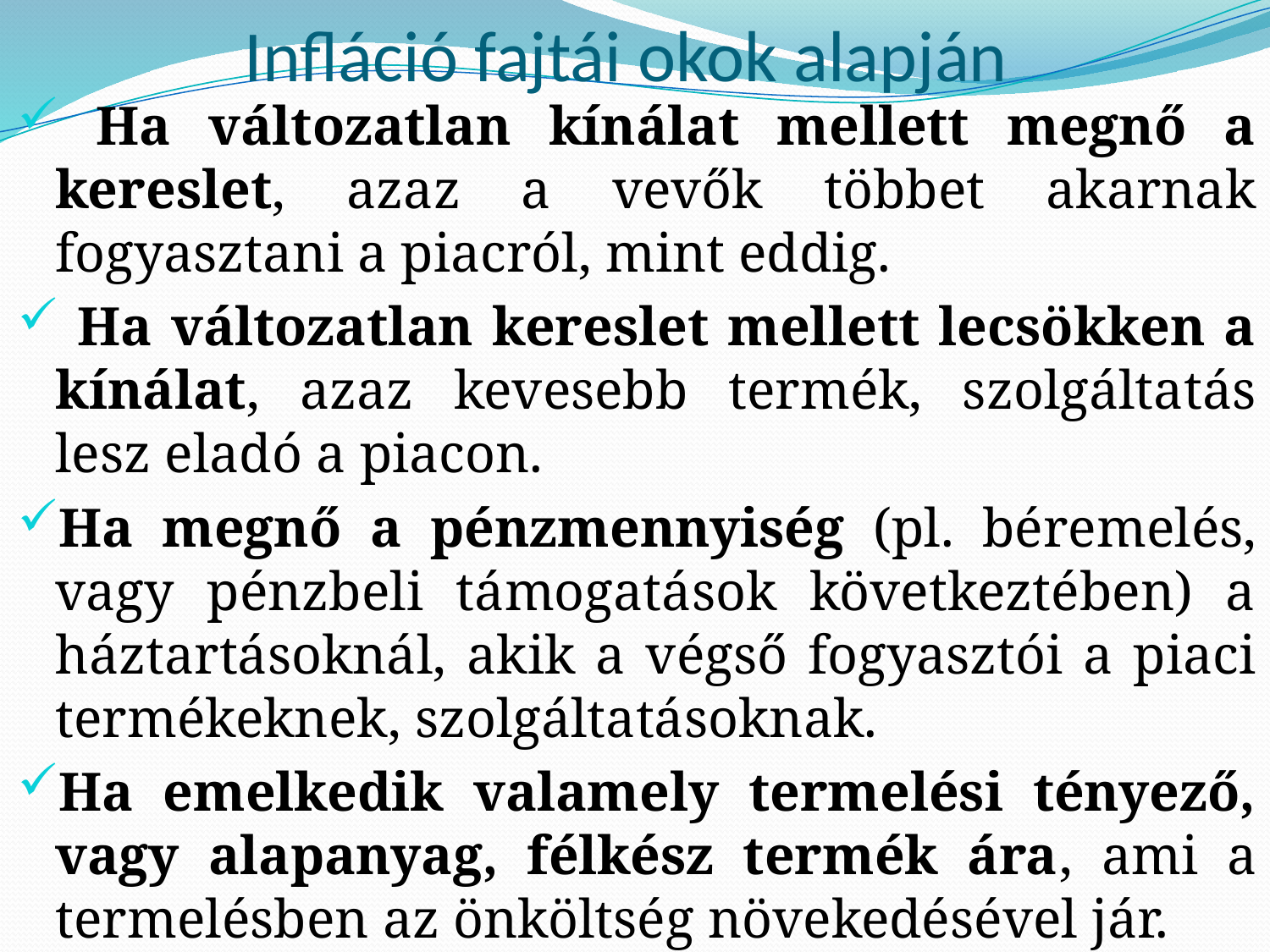

# Infláció fajtái okok alapján
 Ha változatlan kínálat mellett megnő a kereslet, azaz a vevők többet akarnak fogyasztani a piacról, mint eddig.
 Ha változatlan kereslet mellett lecsökken a kínálat, azaz kevesebb termék, szolgáltatás lesz eladó a piacon.
Ha megnő a pénzmennyiség (pl. béremelés, vagy pénzbeli támogatások következtében) a háztartásoknál, akik a végső fogyasztói a piaci termékeknek, szolgáltatásoknak.
Ha emelkedik valamely termelési tényező, vagy alapanyag, félkész termék ára, ami a termelésben az önköltség növekedésével jár.